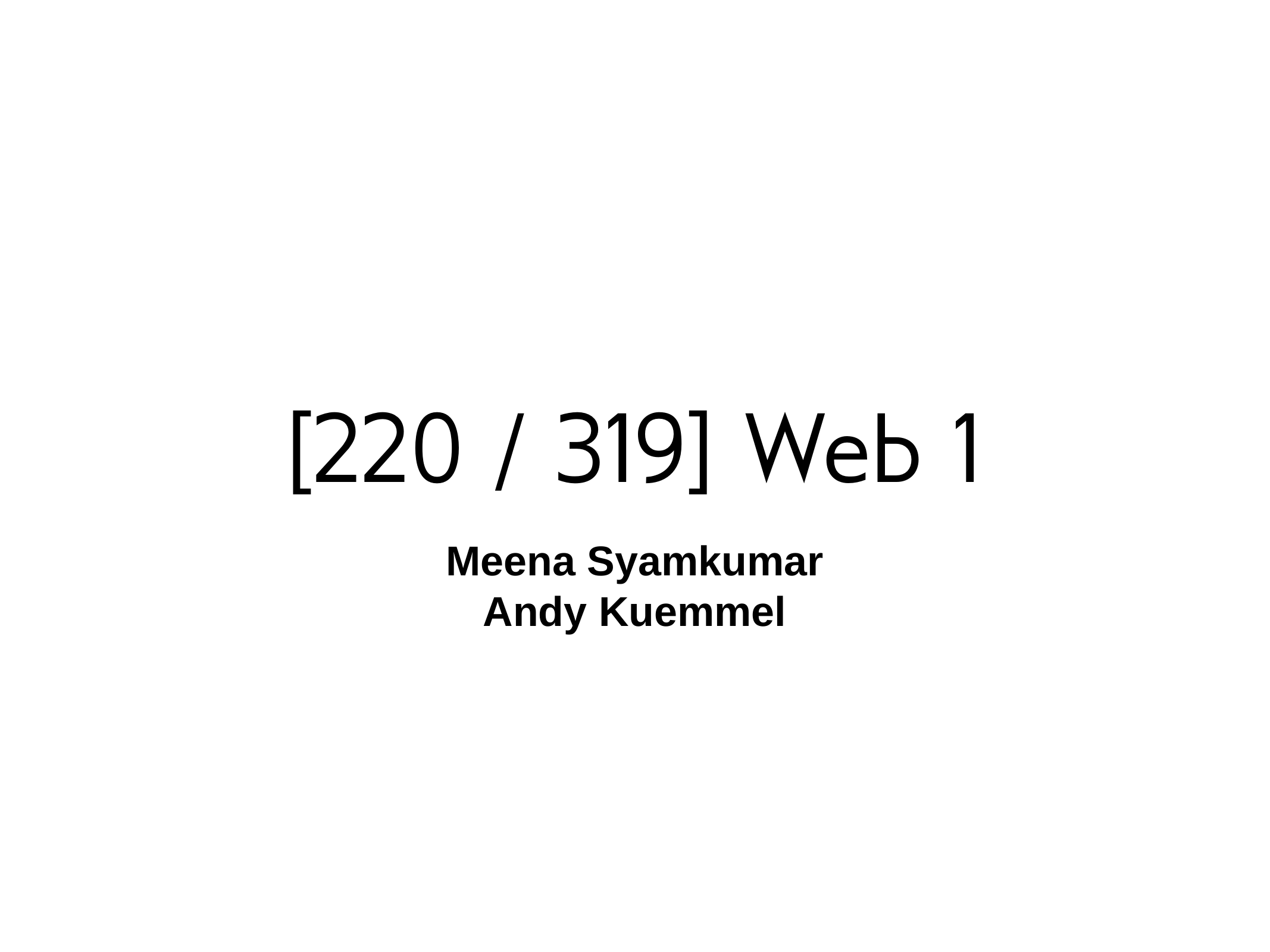

# [220 / 319] Web 1
Meena Syamkumar
Andy Kuemmel